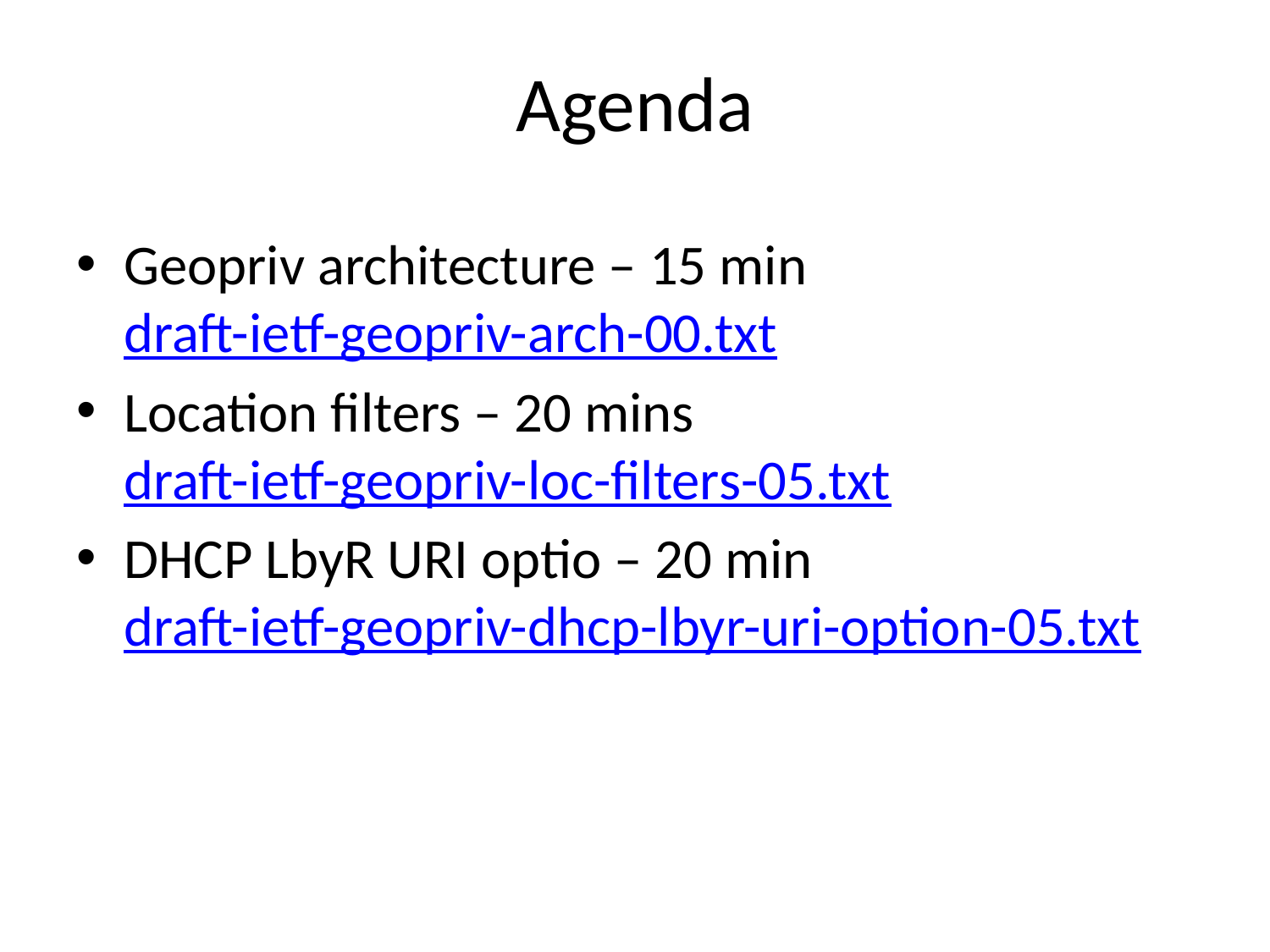

# Agenda
Geopriv architecture – 15 min                               draft-ietf-geopriv-arch-00.txt
Location filters – 20 minsdraft-ietf-geopriv-loc-filters-05.txt
DHCP LbyR URI optio – 20 mindraft-ietf-geopriv-dhcp-lbyr-uri-option-05.txt